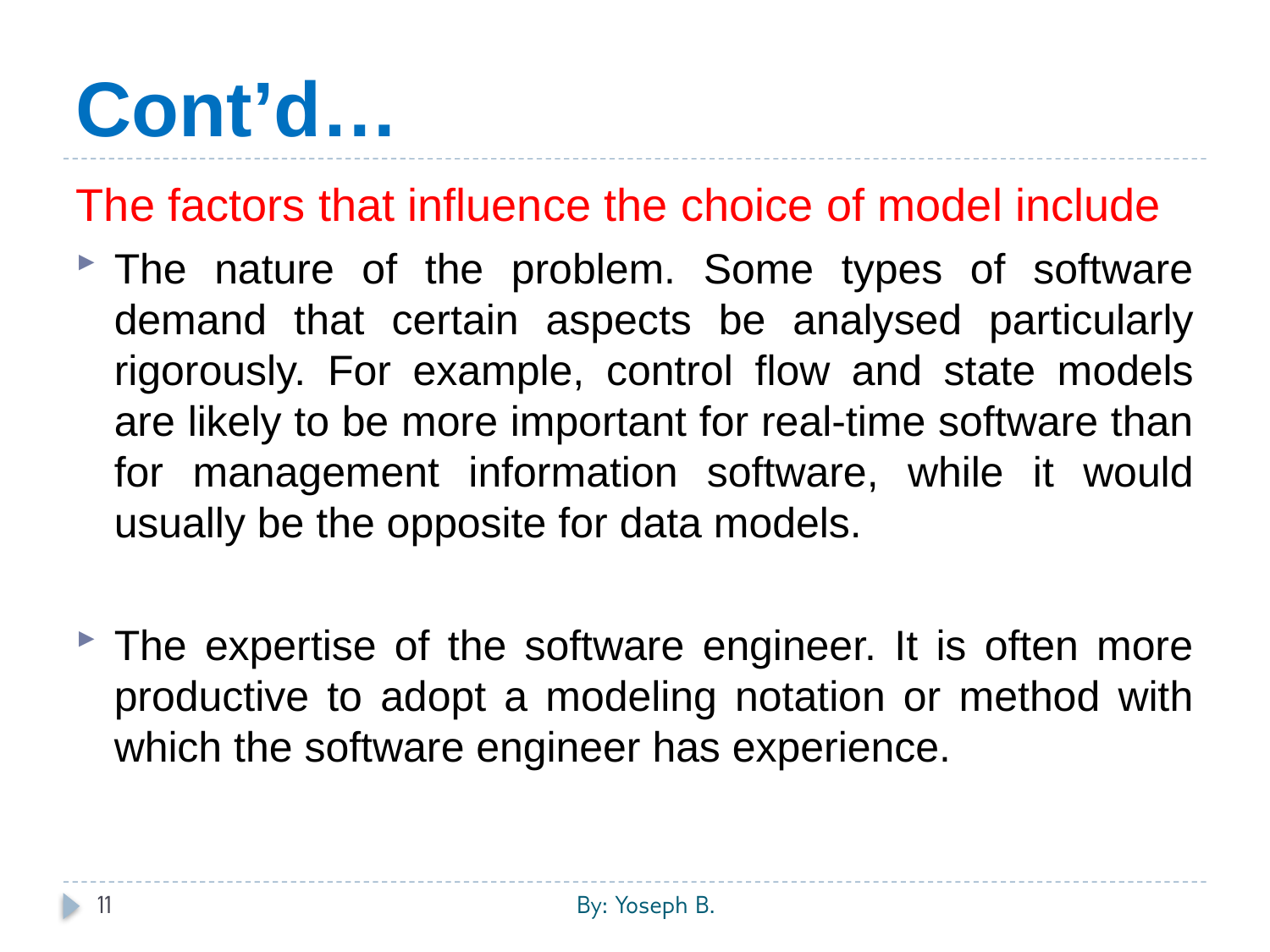

# Cont’d…
The factors that influence the choice of model include
The nature of the problem. Some types of software demand that certain aspects be analysed particularly rigorously. For example, control flow and state models are likely to be more important for real-time software than for management information software, while it would usually be the opposite for data models.

The expertise of the software engineer. It is often more productive to adopt a modeling notation or method with which the software engineer has experience.
11
By: Yoseph B.